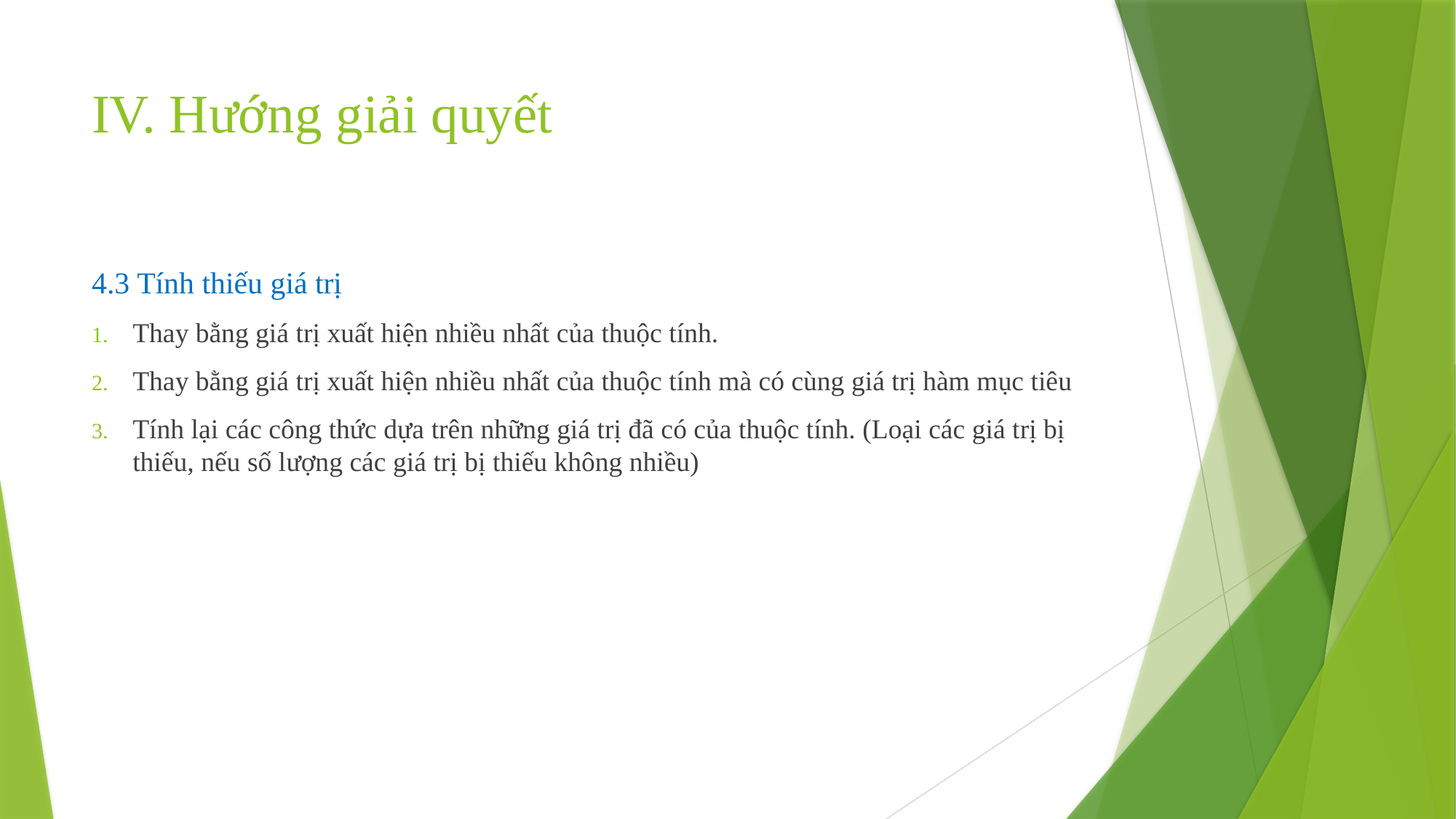

# IV. Hướng giải quyết
4.3 Tính thiếu giá trị
Thay bằng giá trị xuất hiện nhiều nhất của thuộc tính.
Thay bằng giá trị xuất hiện nhiều nhất của thuộc tính mà có cùng giá trị hàm mục tiêu
Tính lại các công thức dựa trên những giá trị đã có của thuộc tính. (Loại các giá trị bị thiếu, nếu số lượng các giá trị bị thiếu không nhiều)